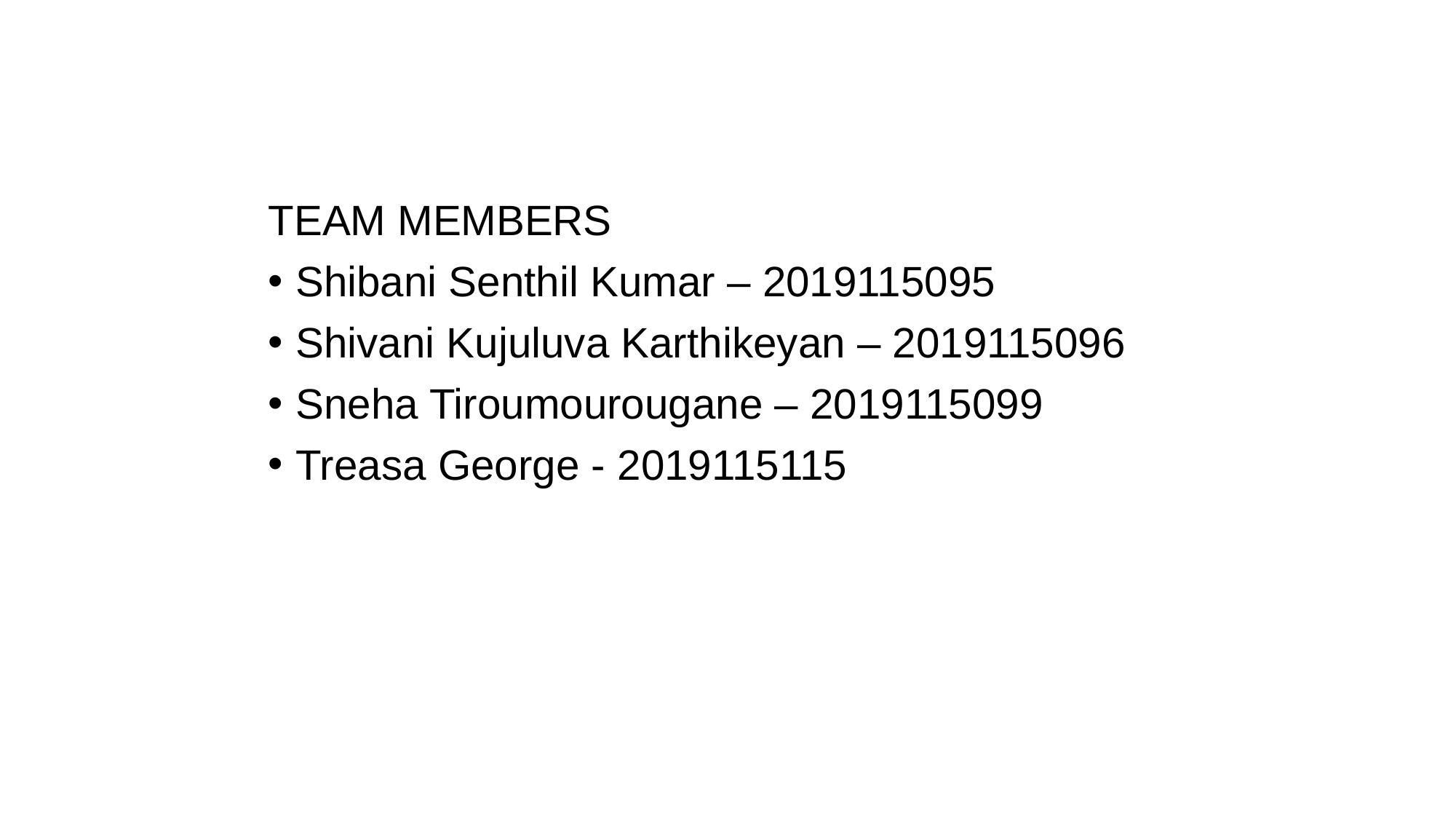

TEAM MEMBERS
Shibani Senthil Kumar – 2019115095
Shivani Kujuluva Karthikeyan – 2019115096
Sneha Tiroumourougane – 2019115099
Treasa George - 2019115115